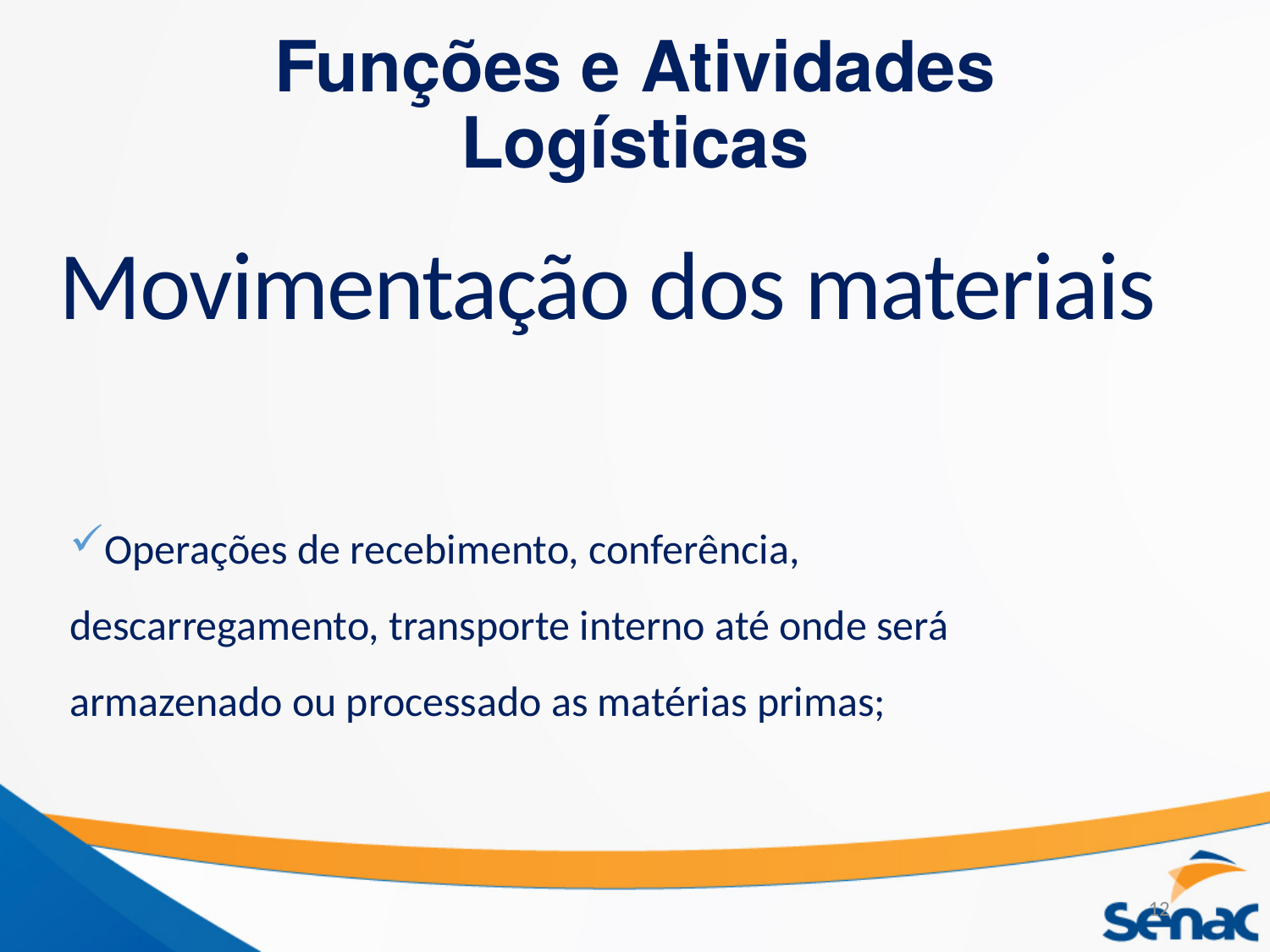

# Funções e Atividades Logísticas
Movimentação dos materiais
Operações de recebimento, conferência, descarregamento, transporte interno até onde será armazenado ou processado as matérias primas;
12